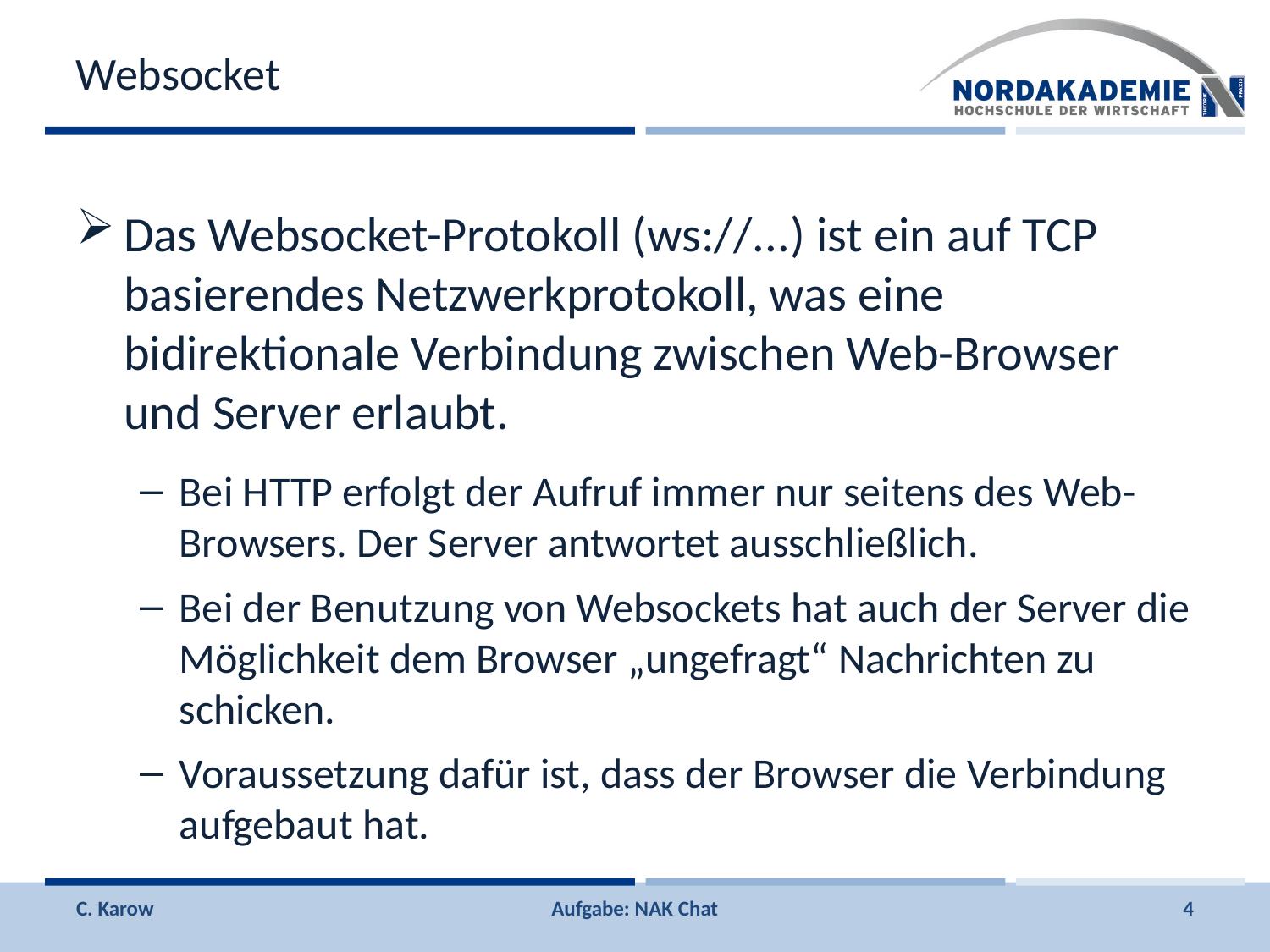

# Websocket
Das Websocket-Protokoll (ws://...) ist ein auf TCP basierendes Netzwerkprotokoll, was eine bidirektionale Verbindung zwischen Web-Browser und Server erlaubt.
Bei HTTP erfolgt der Aufruf immer nur seitens des Web-Browsers. Der Server antwortet ausschließlich.
Bei der Benutzung von Websockets hat auch der Server die Möglichkeit dem Browser „ungefragt“ Nachrichten zu schicken.
Voraussetzung dafür ist, dass der Browser die Verbindung aufgebaut hat.
C. Karow
Aufgabe: NAK Chat
4